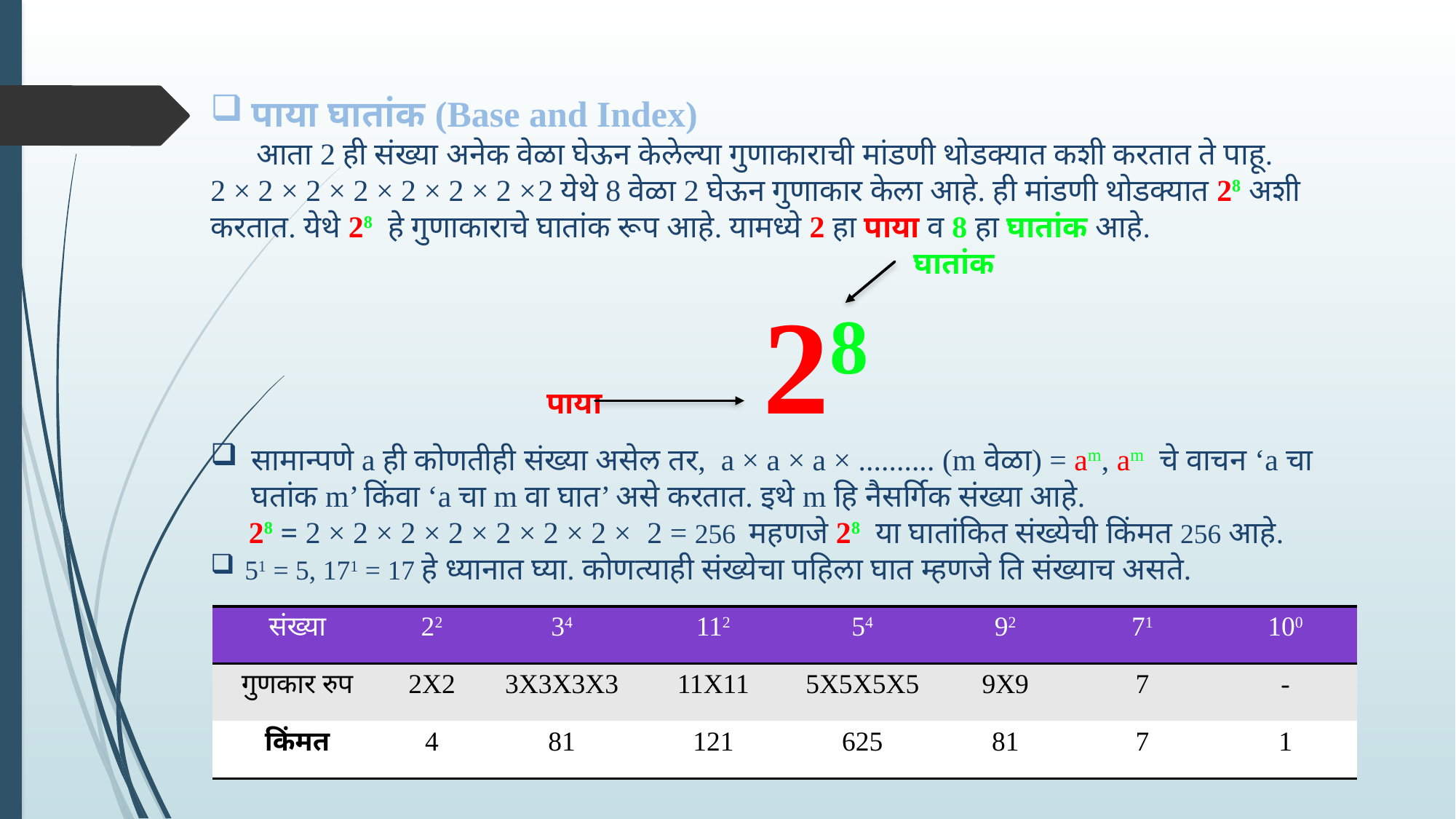

पाया घातांक (Base and Index)
      आता 2 ही संख्या अनेक वेळा घेऊन केलेल्या गुणाकाराची मांडणी थोडक्यात कशी करतात ते पाहू.
2 × 2 × 2 × 2 × 2 × 2 × 2 ×	2 येथे 8 वेळा 2 घेऊन गुणाकार केला आहे. ही मांडणी थोडक्यात 28 अशी करतात. येथे 28  हे गुणाकाराचे घातांक रूप आहे. यामध्ये 2 हा पाया व 8 हा घातांक आहे.
                                                                                            घातांक
                                            पाया                     28
सामान्पणे a ही कोणतीही संख्या असेल तर,  a × a × a × .......... (m वेळा) = am, am  चे वाचन ‘a चा घतांक m’ किंवा ‘a चा m वा घात’ असे करतात. इथे m हि नैसर्गिक संख्या आहे.
     28 = 2 × 2 × 2 × 2 × 2 × 2 × 2 ×	2 = 256  महणजे 28  या घातांकित संख्येची किंमत 256 आहे.
51 = 5, 171 = 17 हे ध्यानात घ्या. कोणत्याही संख्येचा पहिला घात म्हणजे ति संख्याच असते.

| संख्या | 22 | 34 | 112 | 54 | 92 | 71 | 100 |
| --- | --- | --- | --- | --- | --- | --- | --- |
| गुणकार रुप | 2X2 | 3X3X3X3 | 11X11 | 5X5X5X5 | 9X9 | 7 | - |
| किंमत | 4 | 81 | 121 | 625 | 81 | 7 | 1 |